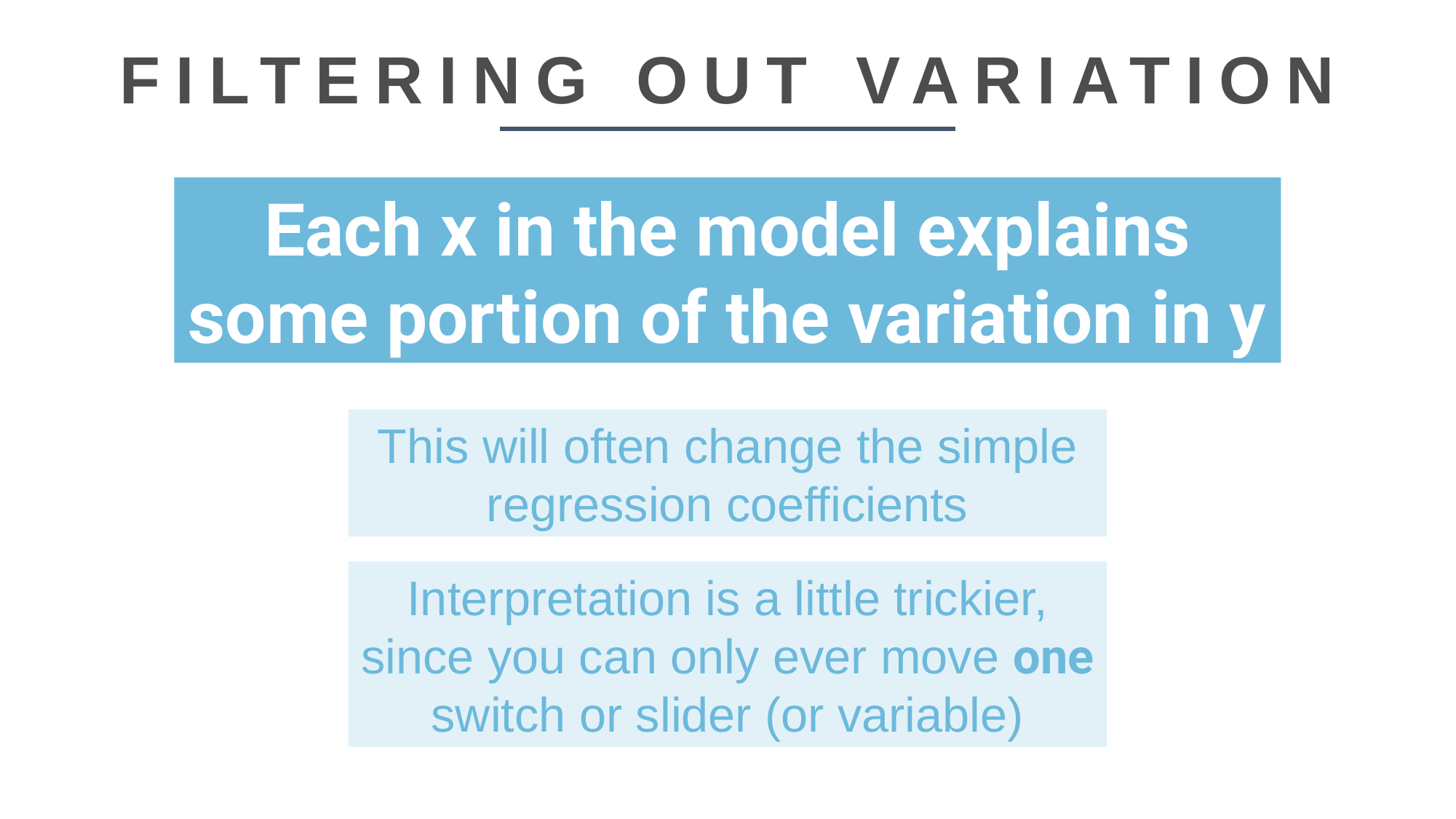

# FILTERING OUT VARIATION
Each x in the model explains some portion of the variation in y
This will often change the simple regression coefficients
Interpretation is a little trickier, since you can only ever move one switch or slider (or variable)